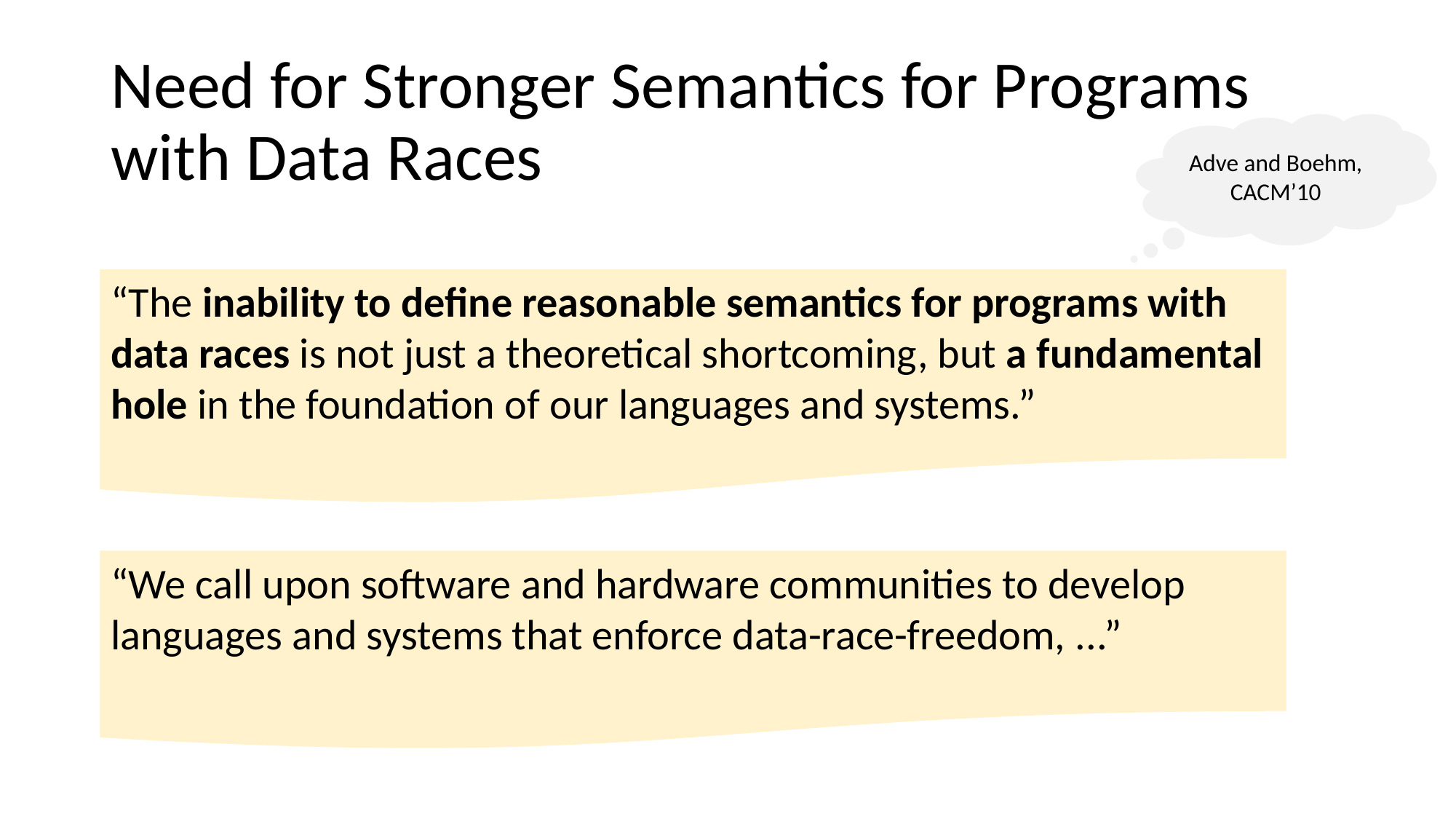

# Need for Stronger Semantics for Programs with Data Races
Adve and Boehm, CACM’10
“The inability to define reasonable semantics for programs with data races is not just a theoretical shortcoming, but a fundamental hole in the foundation of our languages and systems.”
“We call upon software and hardware communities to develop
languages and systems that enforce data-race-freedom, ...”